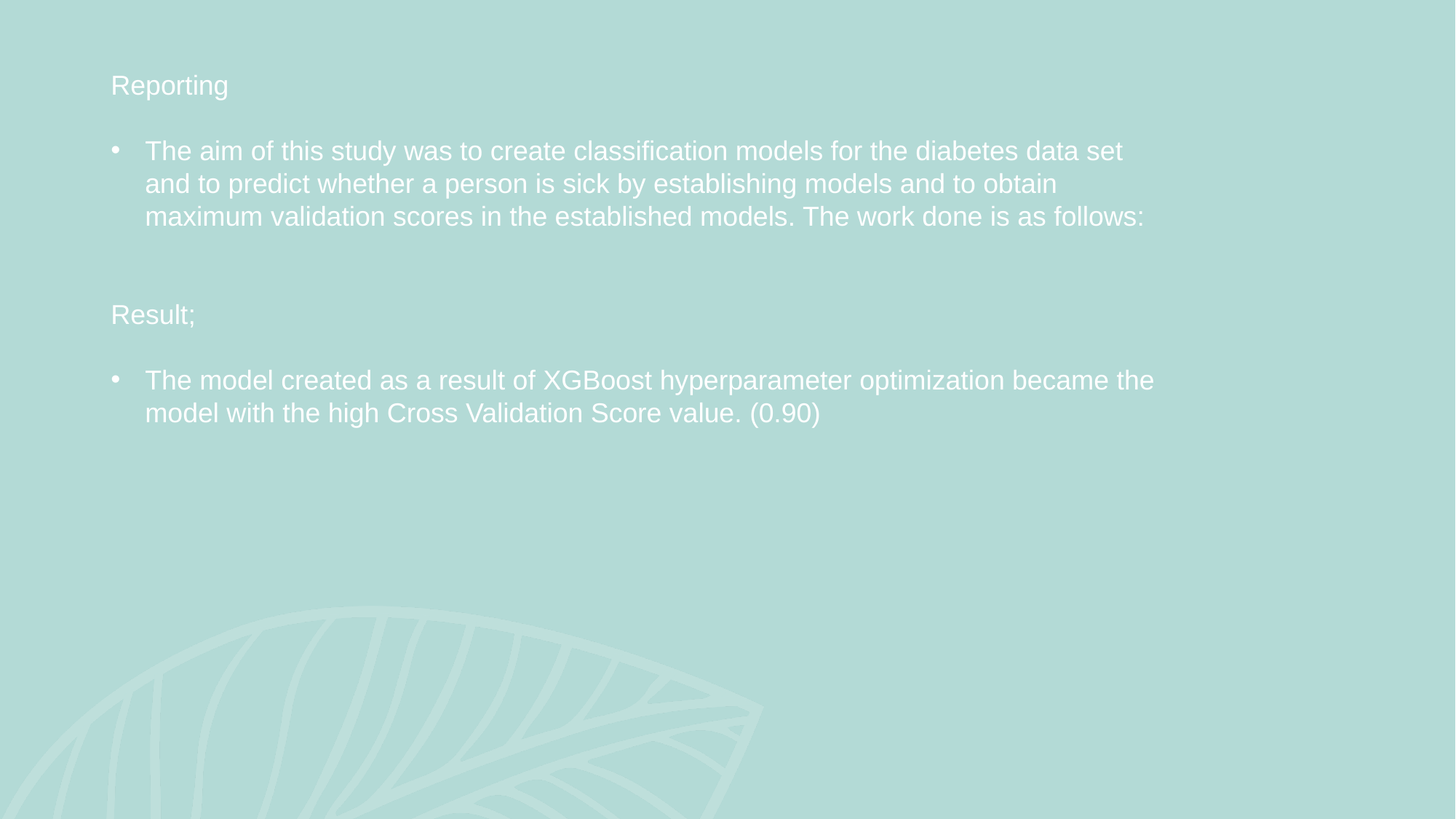

Reporting

The aim of this study was to create classification models for the diabetes data set and to predict whether a person is sick by establishing models and to obtain maximum validation scores in the established models. The work done is as follows:

Result;

The model created as a result of XGBoost hyperparameter optimization became the model with the high Cross Validation Score value. (0.90)